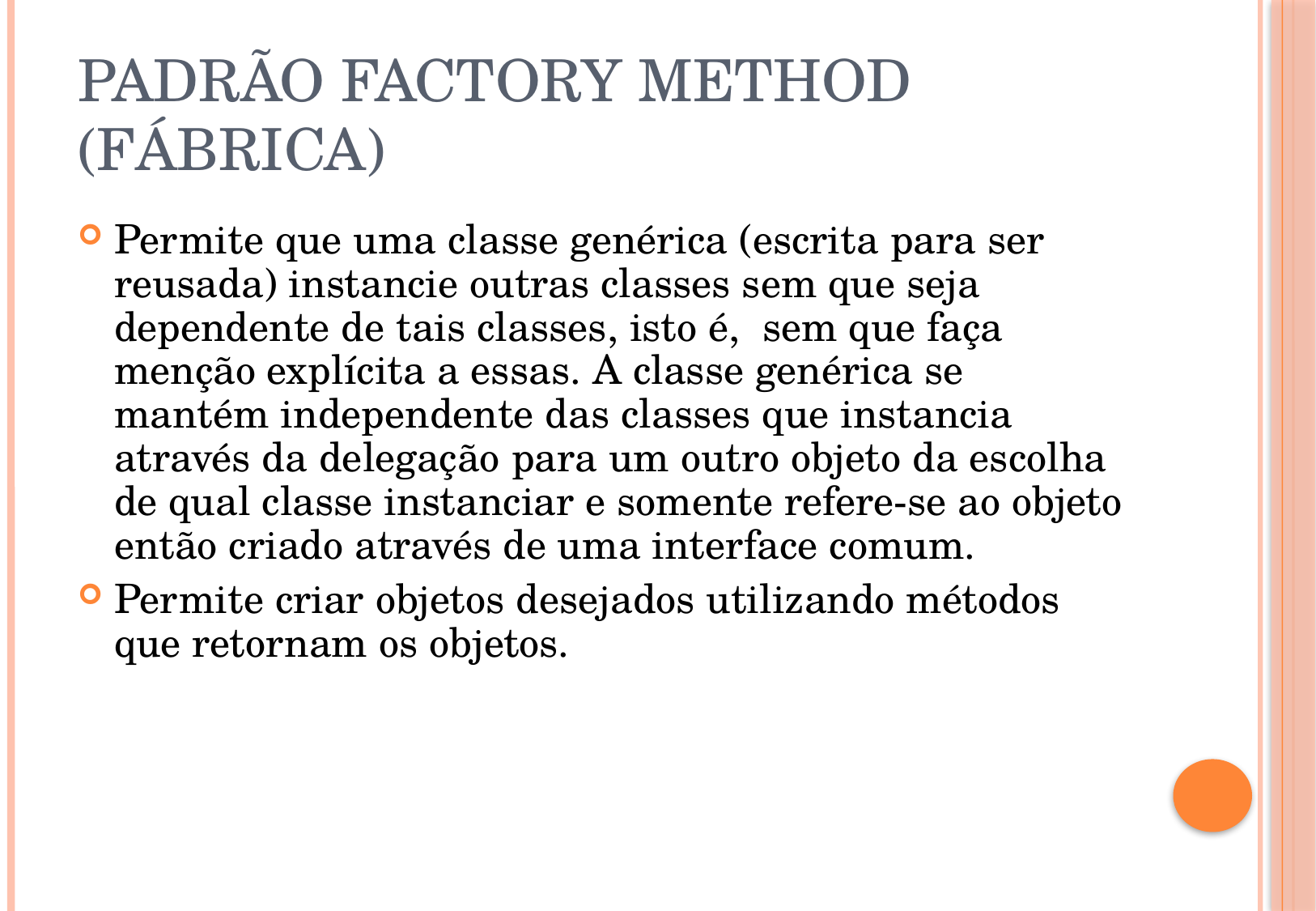

# Padrão Factory Method (Fábrica)
Permite que uma classe genérica (escrita para ser reusada) instancie outras classes sem que seja dependente de tais classes, isto é,  sem que faça menção explícita a essas. A classe genérica se mantém independente das classes que instancia através da delegação para um outro objeto da escolha de qual classe instanciar e somente refere-se ao objeto então criado através de uma interface comum.
Permite criar objetos desejados utilizando métodos que retornam os objetos.